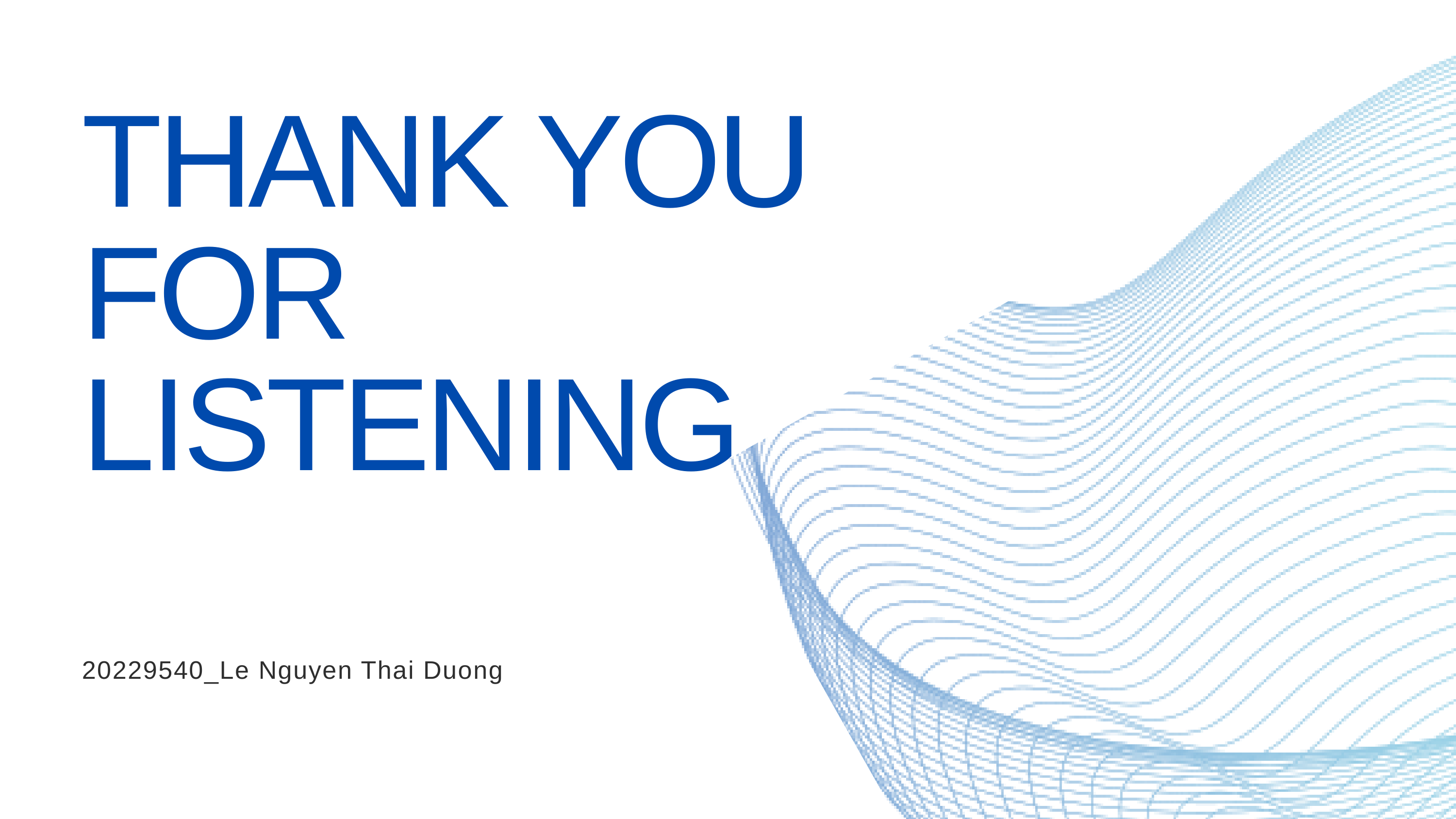

THANK YOU FOR LISTENING

20229540_Le Nguyen Thai Duong